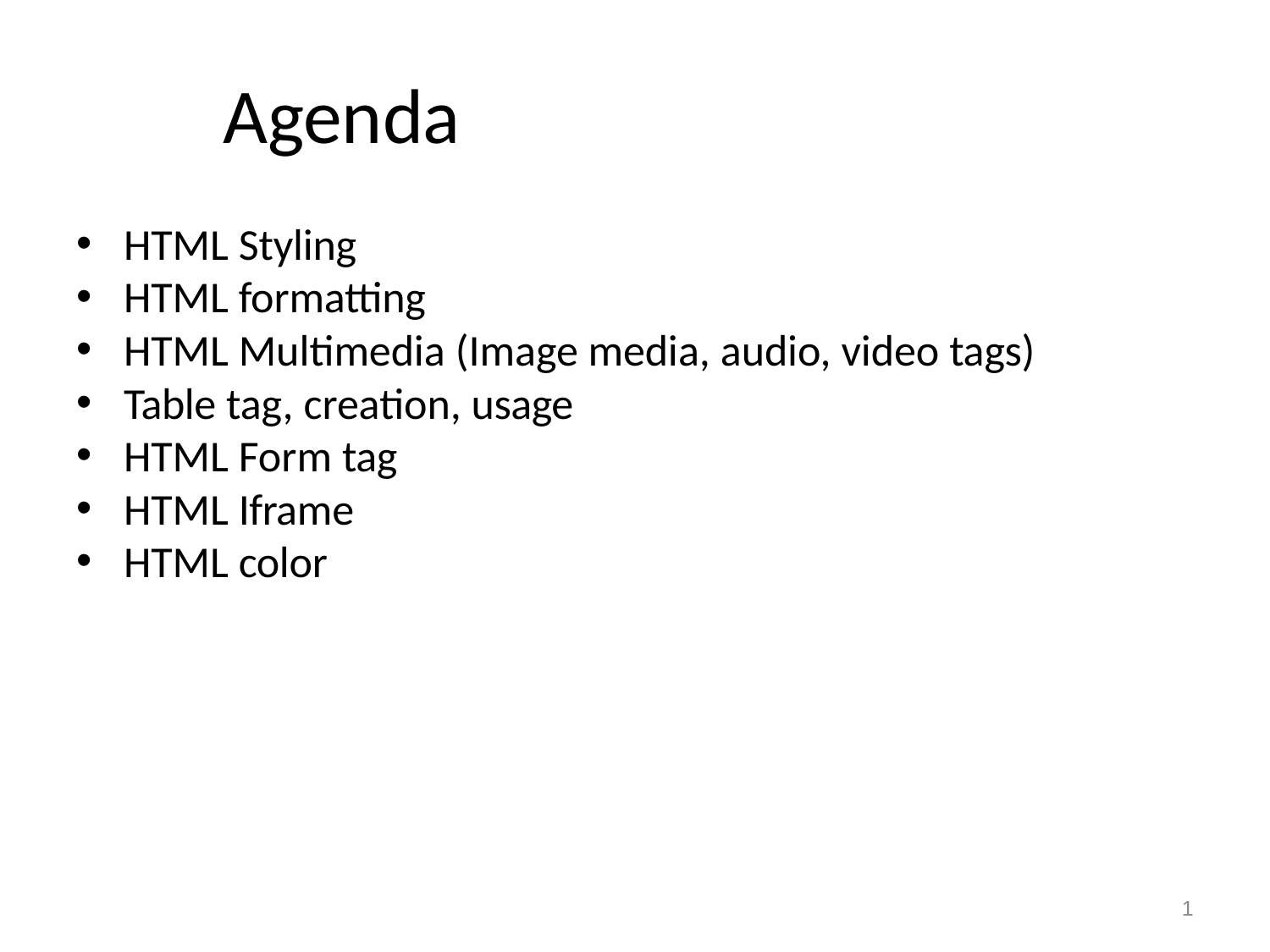

# Agenda
HTML Styling
HTML formatting
HTML Multimedia (Image media, audio, video tags)
Table tag, creation, usage
HTML Form tag
HTML Iframe
HTML color
1